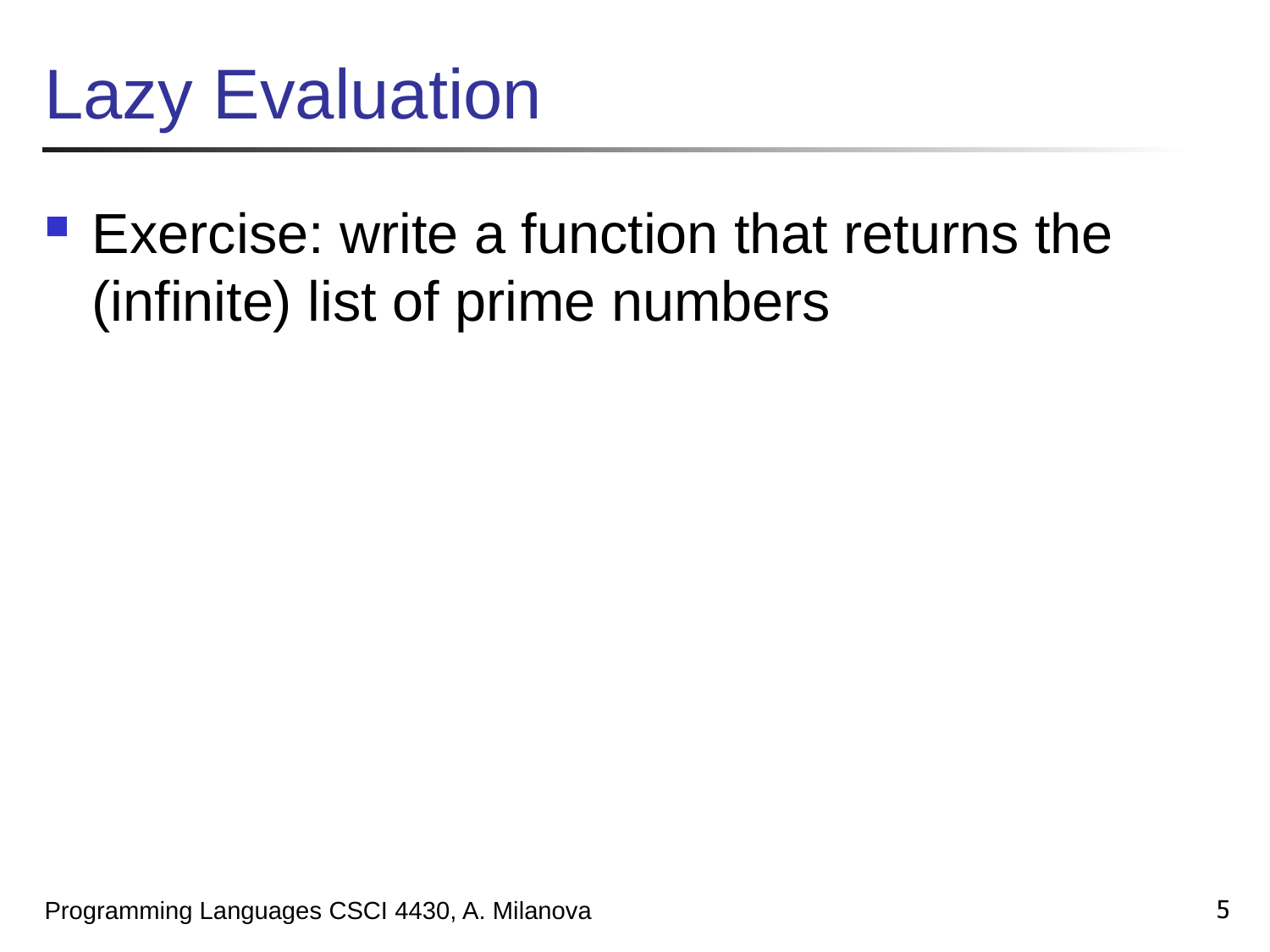

# Lazy Evaluation
Exercise: write a function that returns the (infinite) list of prime numbers
5
Programming Languages CSCI 4430, A. Milanova